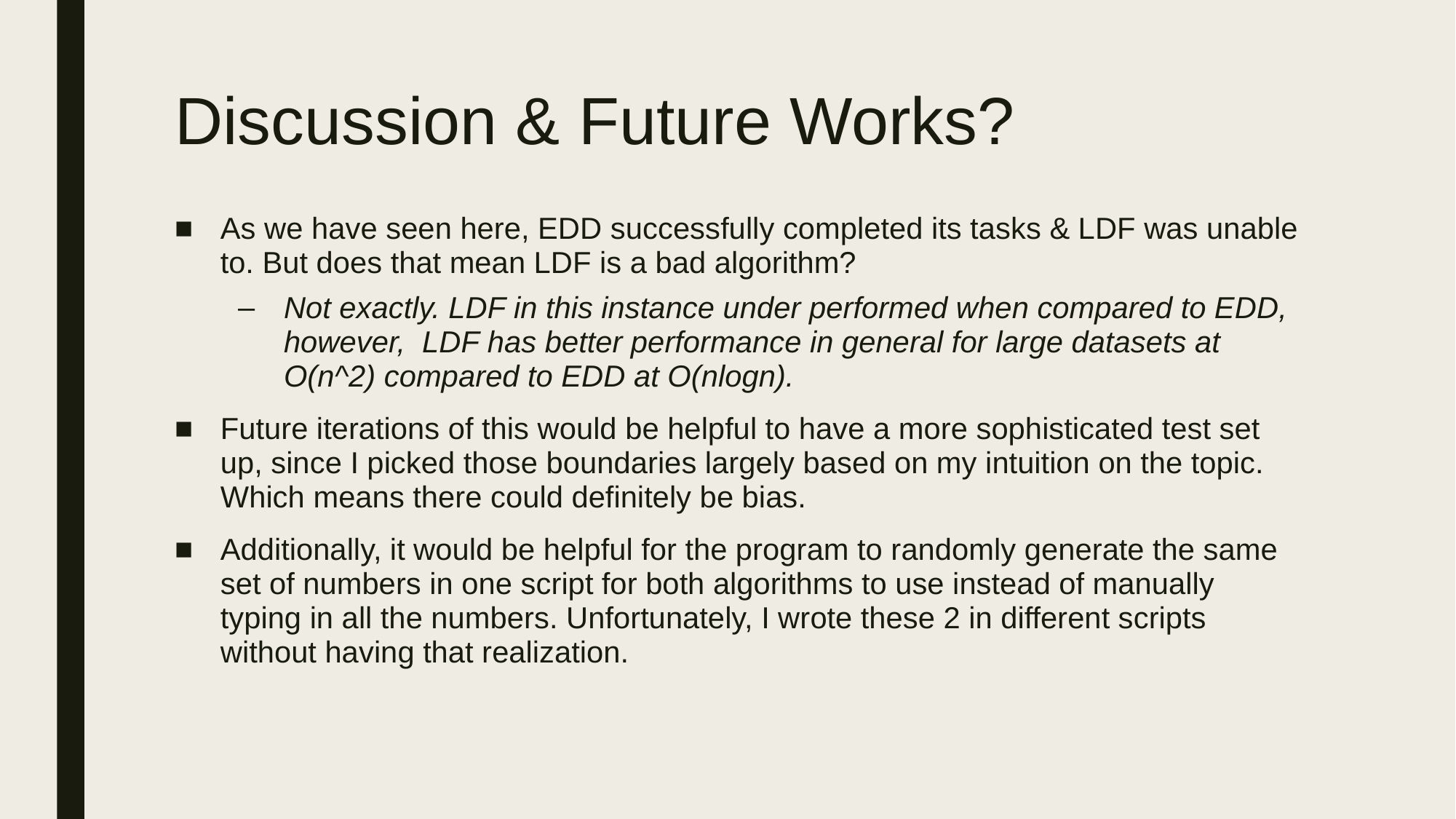

# Discussion & Future Works?
As we have seen here, EDD successfully completed its tasks & LDF was unable to. But does that mean LDF is a bad algorithm?
Not exactly. LDF in this instance under performed when compared to EDD, however,  LDF has better performance in general for large datasets at O(n^2) compared to EDD at O(nlogn).
Future iterations of this would be helpful to have a more sophisticated test set up, since I picked those boundaries largely based on my intuition on the topic. Which means there could definitely be bias.
Additionally, it would be helpful for the program to randomly generate the same set of numbers in one script for both algorithms to use instead of manually typing in all the numbers. Unfortunately, I wrote these 2 in different scripts without having that realization.